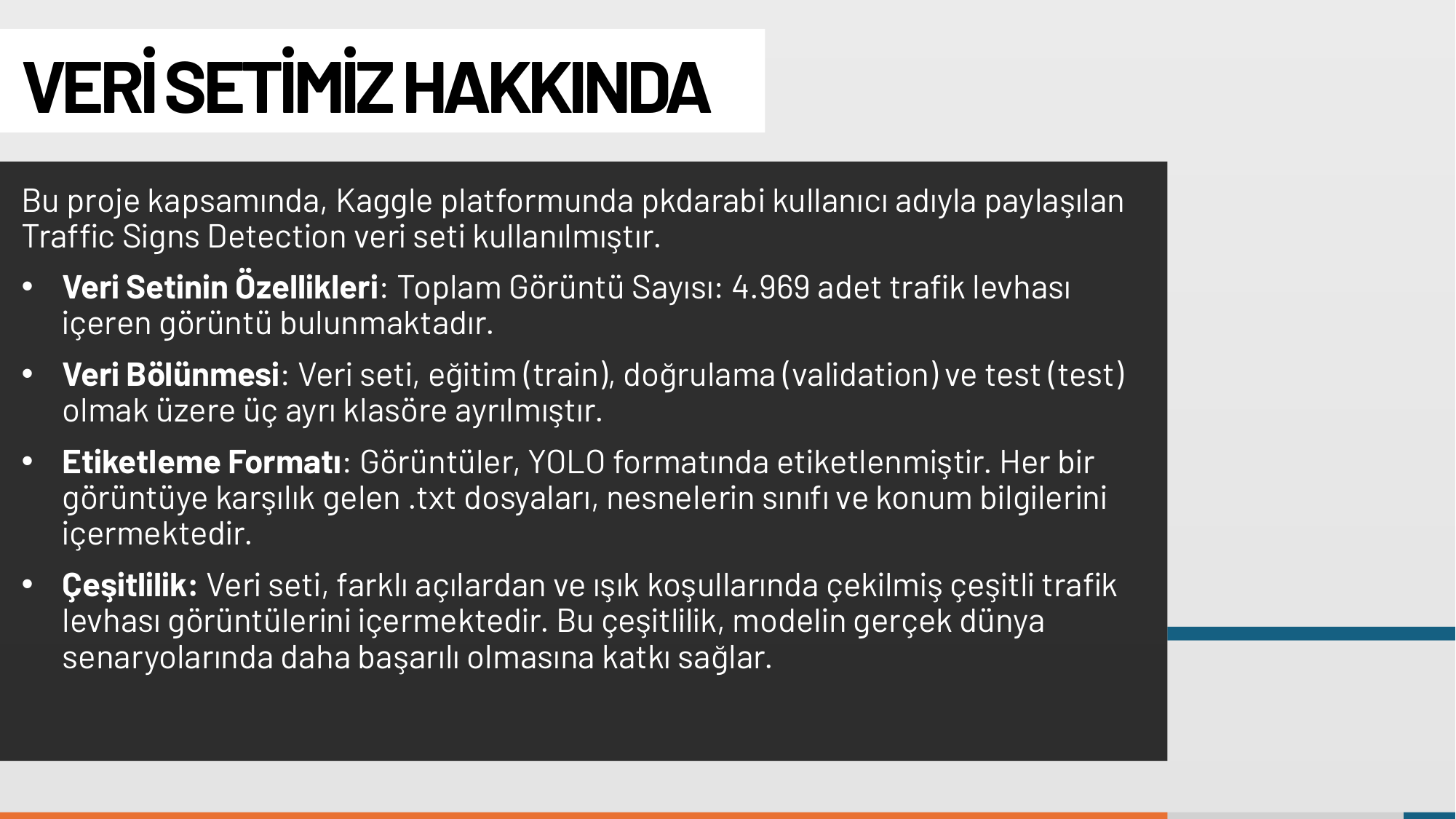

# VERİ SETİMİZ HAKKINDA
Bu proje kapsamında, Kaggle platformunda pkdarabi kullanıcı adıyla paylaşılan Traffic Signs Detection veri seti kullanılmıştır.
Veri Setinin Özellikleri: Toplam Görüntü Sayısı: 4.969 adet trafik levhası içeren görüntü bulunmaktadır.
Veri Bölünmesi: Veri seti, eğitim (train), doğrulama (validation) ve test (test) olmak üzere üç ayrı klasöre ayrılmıştır.
Etiketleme Formatı: Görüntüler, YOLO formatında etiketlenmiştir. Her bir görüntüye karşılık gelen .txt dosyaları, nesnelerin sınıfı ve konum bilgilerini içermektedir.
Çeşitlilik: Veri seti, farklı açılardan ve ışık koşullarında çekilmiş çeşitli trafik levhası görüntülerini içermektedir. Bu çeşitlilik, modelin gerçek dünya senaryolarında daha başarılı olmasına katkı sağlar.